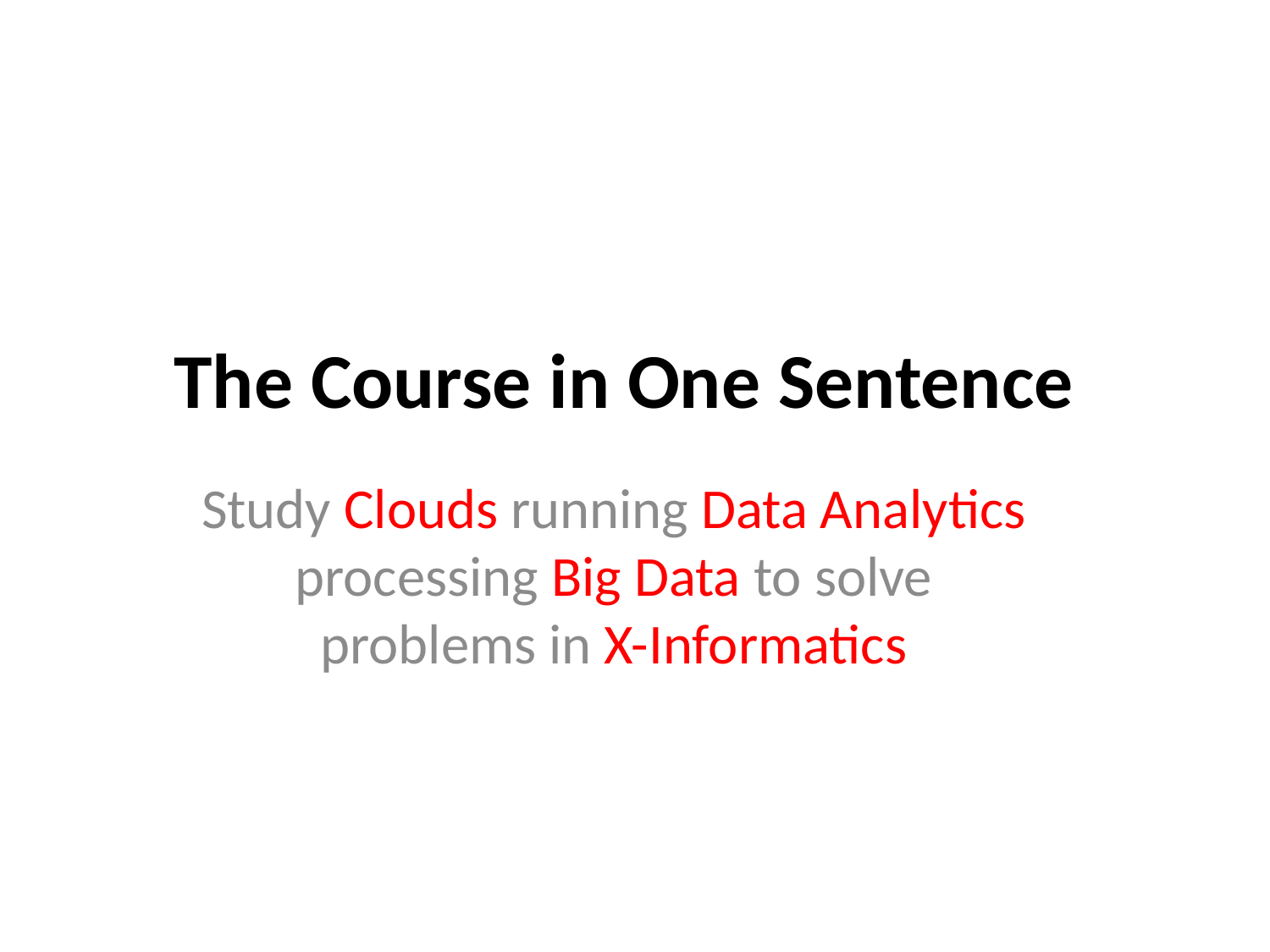

# The Course in One Sentence
Study Clouds running Data Analytics processing Big Data to solve problems in X-Informatics